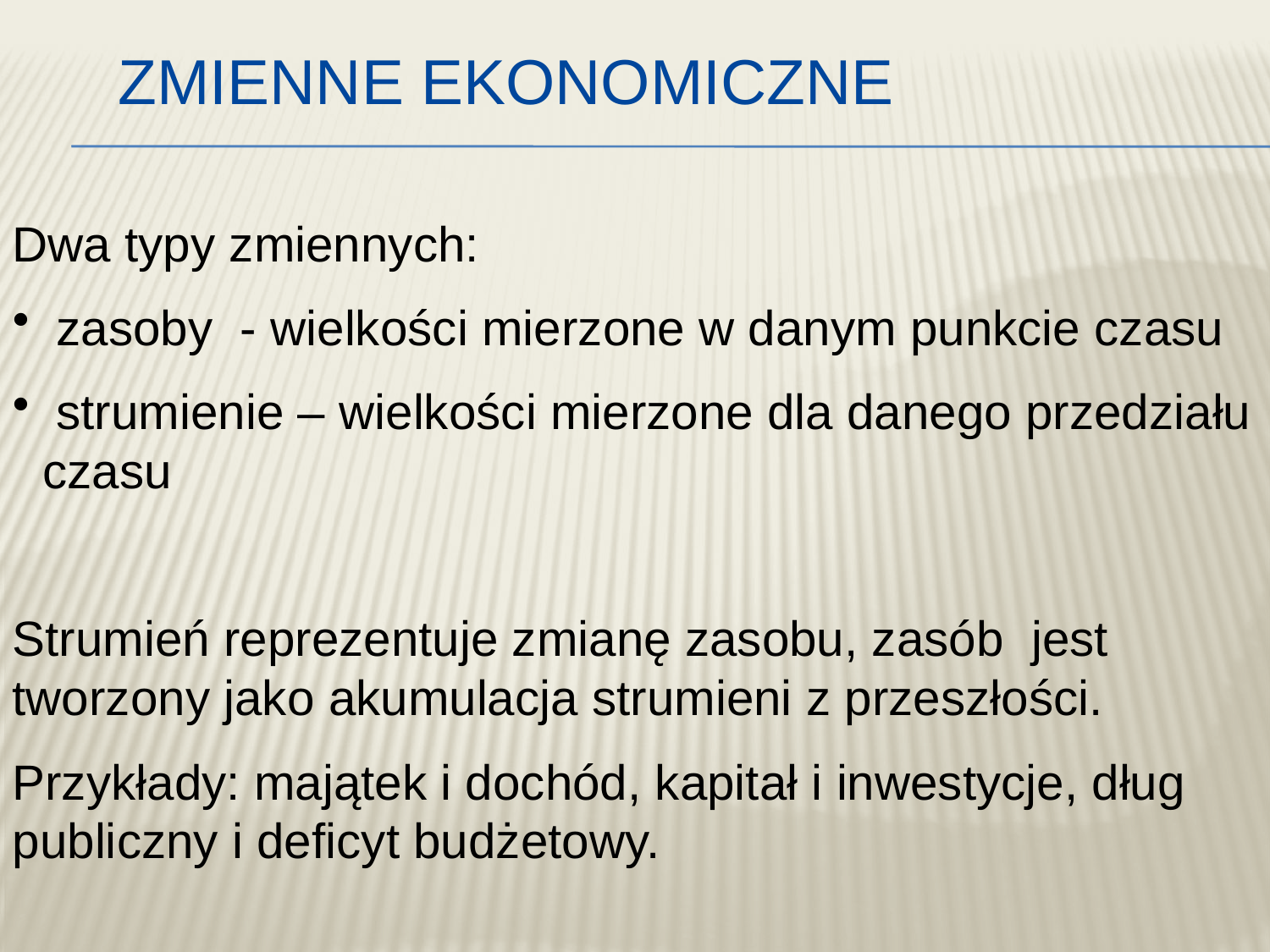

# Zmienne ekonomiczne
Dwa typy zmiennych:
 zasoby  - wielkości mierzone w danym punkcie czasu
 strumienie – wielkości mierzone dla danego przedziału czasu

Strumień reprezentuje zmianę zasobu, zasób  jest tworzony jako akumulacja strumieni z przeszłości.
Przykłady: majątek i dochód, kapitał i inwestycje, dług publiczny i deficyt budżetowy.